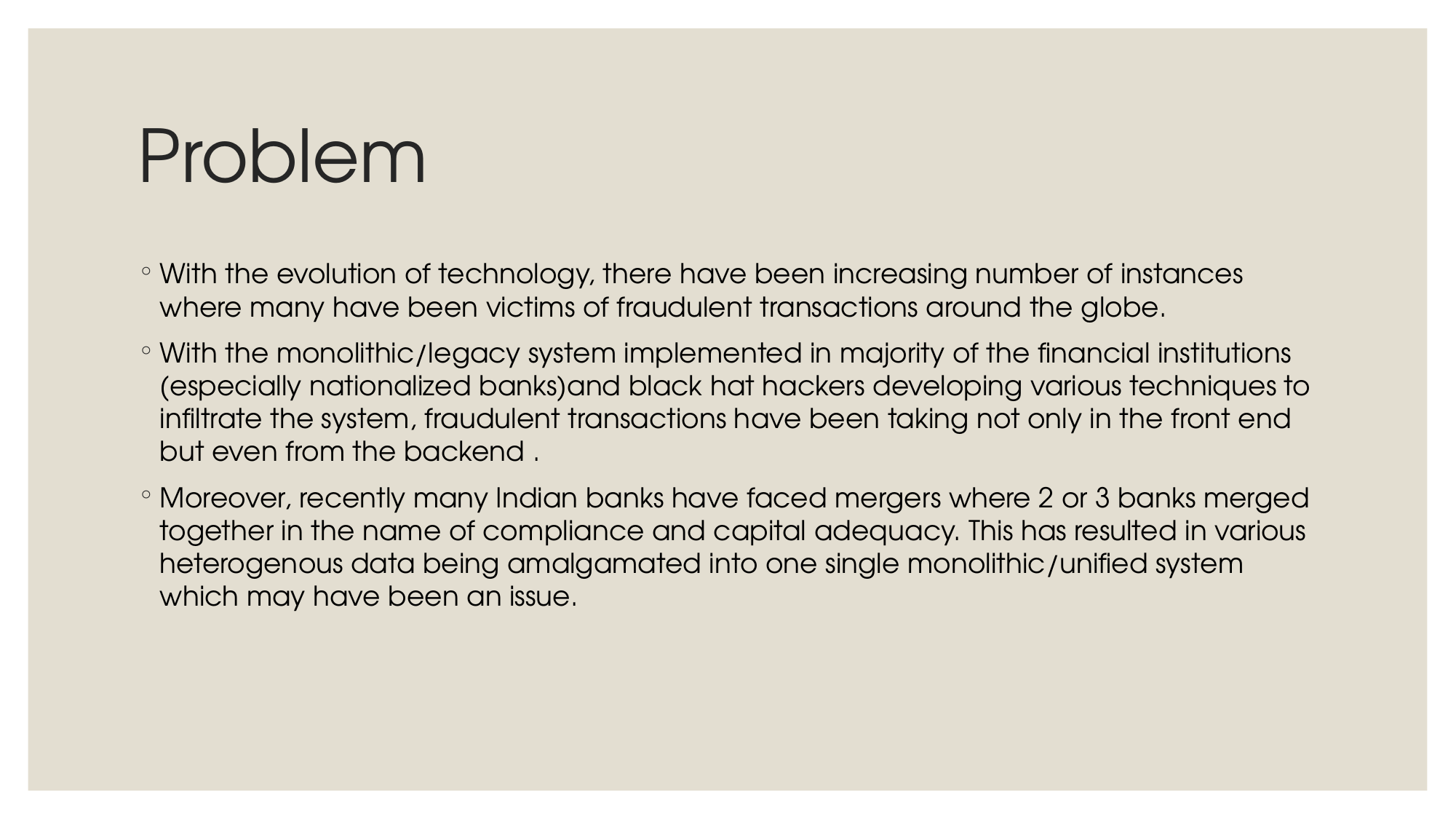

# Problem
With the evolution of technology, there have been increasing number of instances where many have been victims of fraudulent transactions around the globe.
With the monolithic/legacy system implemented in majority of the financial institutions (especially nationalized banks)and black hat hackers developing various techniques to infiltrate the system, fraudulent transactions have been taking not only in the front end but even from the backend .
Moreover, recently many Indian banks have faced mergers where 2 or 3 banks merged together in the name of compliance and capital adequacy. This has resulted in various heterogenous data being amalgamated into one single monolithic/unified system which may have been an issue.